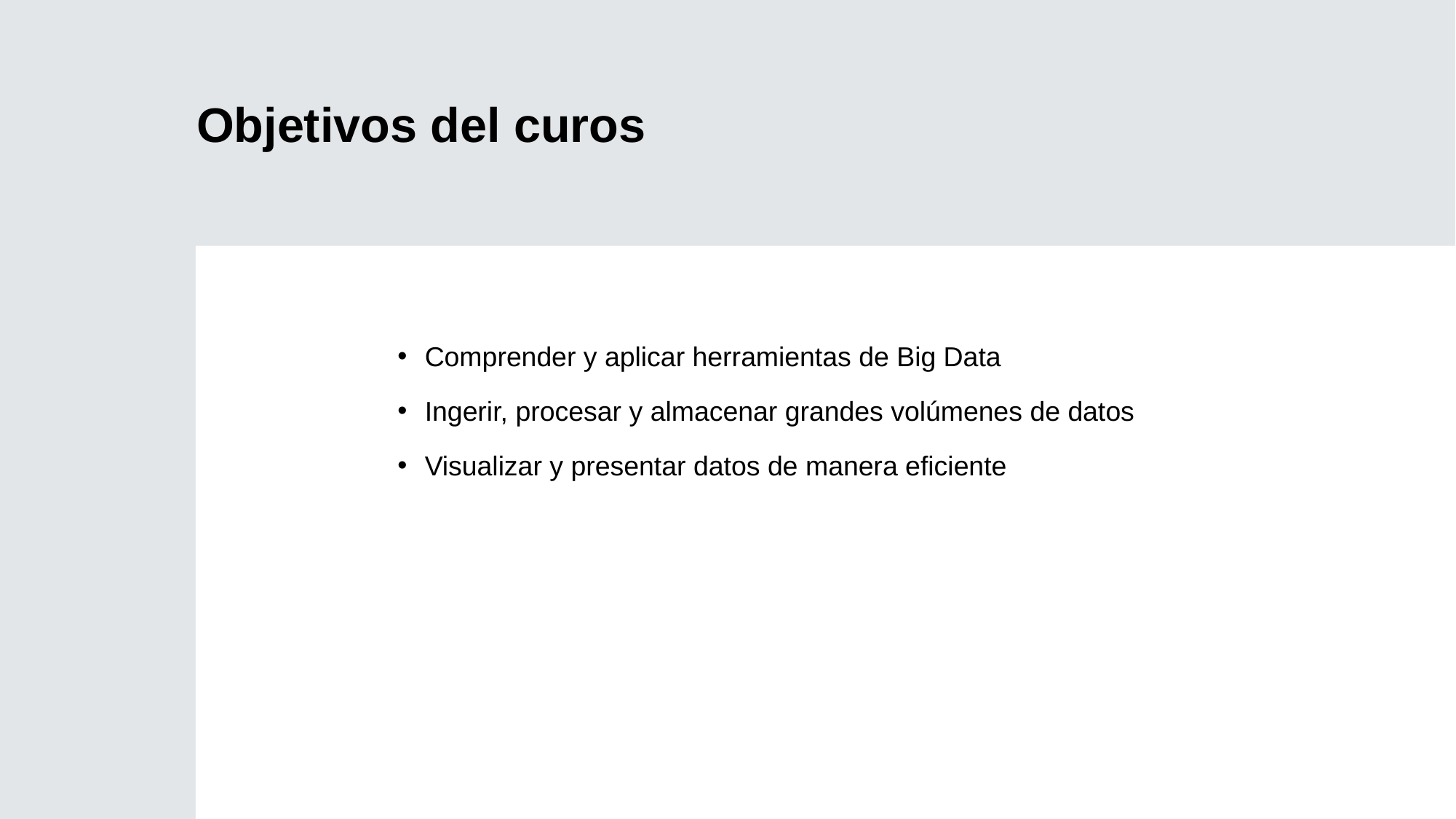

# Objetivos del curos
Comprender y aplicar herramientas de Big Data
Ingerir, procesar y almacenar grandes volúmenes de datos
Visualizar y presentar datos de manera eficiente